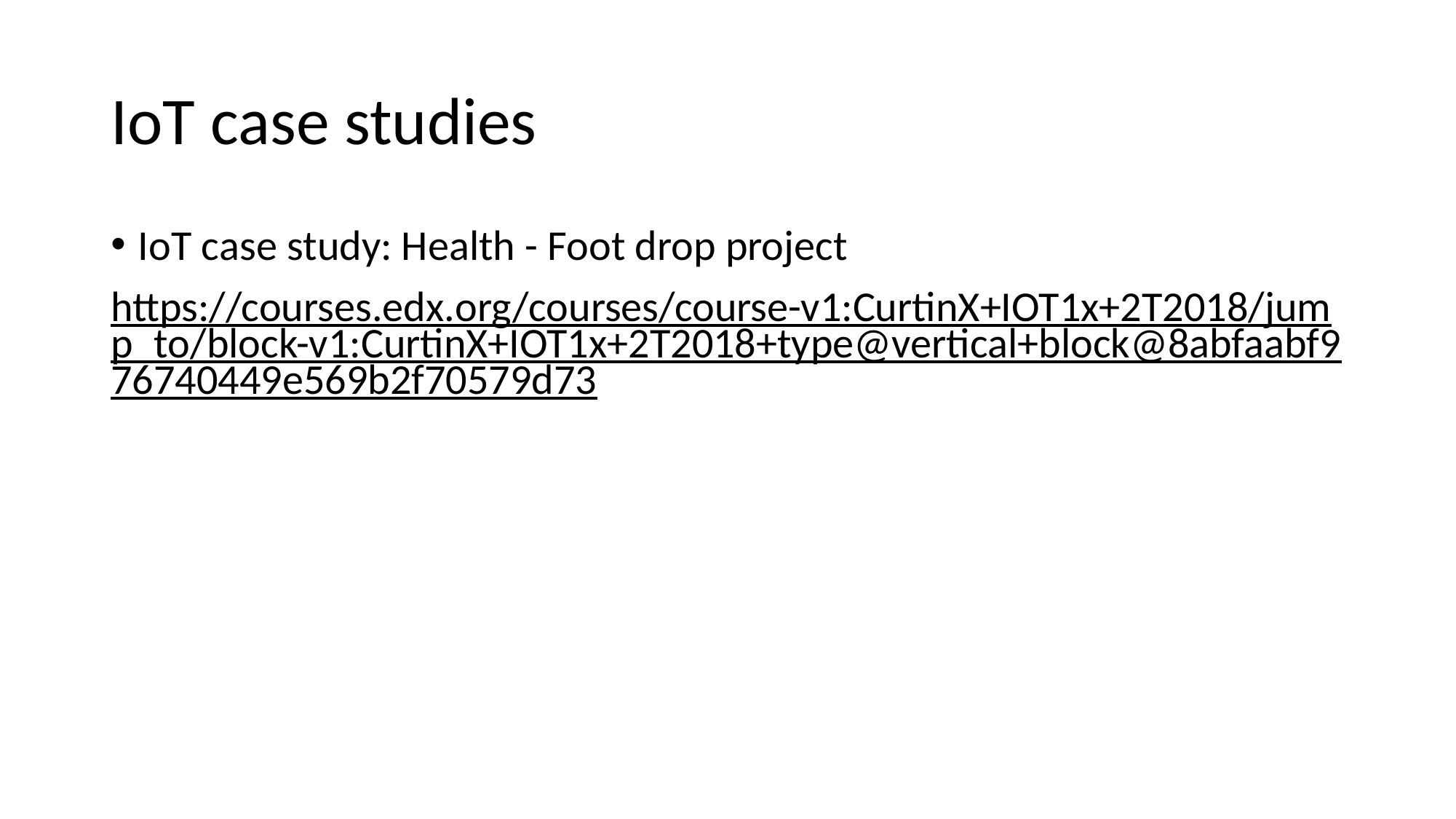

# IoT case studies
IoT case study: Health - Foot drop project
https://courses.edx.org/courses/course-v1:CurtinX+IOT1x+2T2018/jump_to/block-v1:CurtinX+IOT1x+2T2018+type@vertical+block@8abfaabf976740449e569b2f70579d73